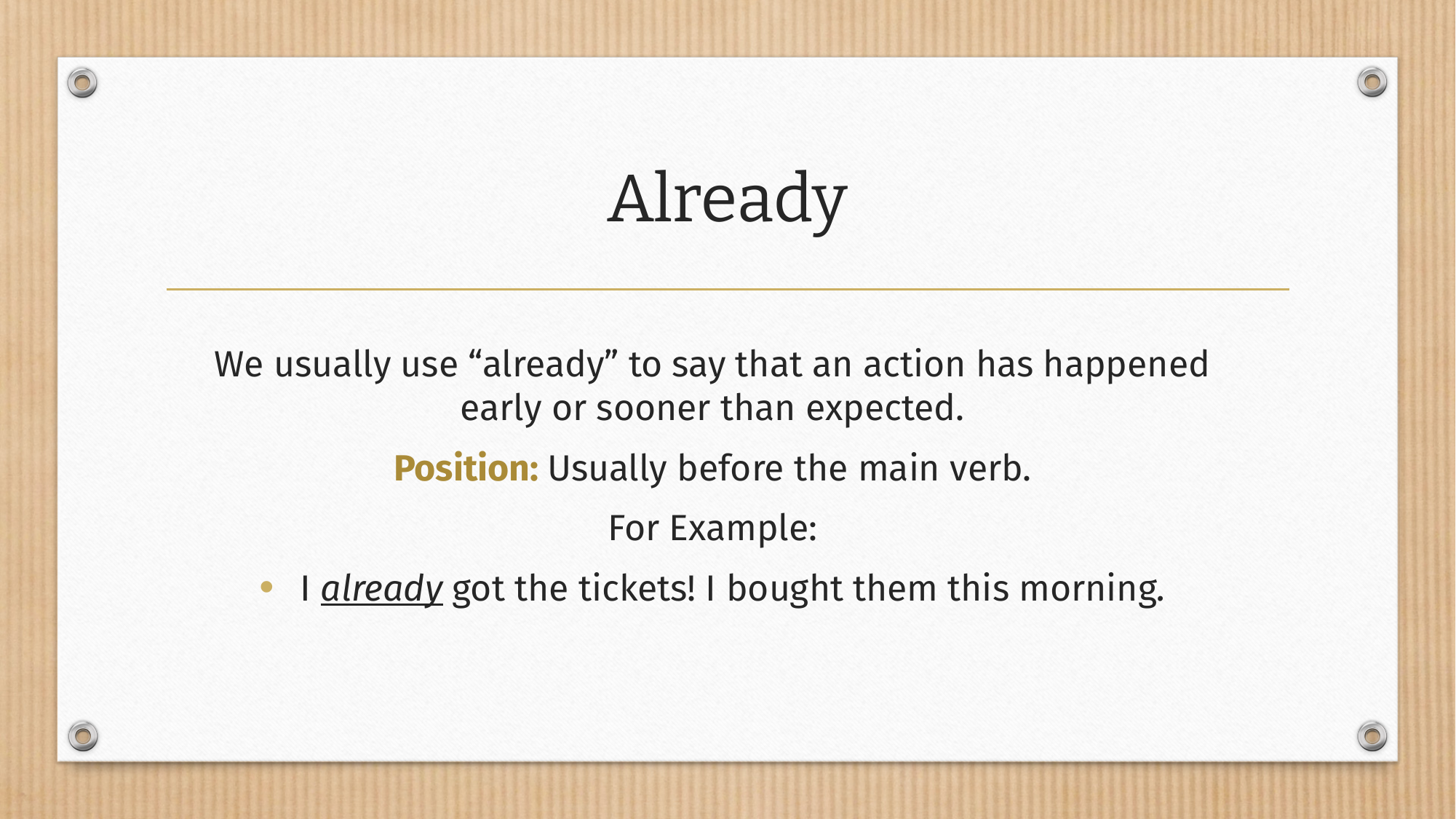

# Already
We usually use “already” to say that an action has happened early or sooner than expected.
Position: Usually before the main verb.
For Example:
I already got the tickets! I bought them this morning.